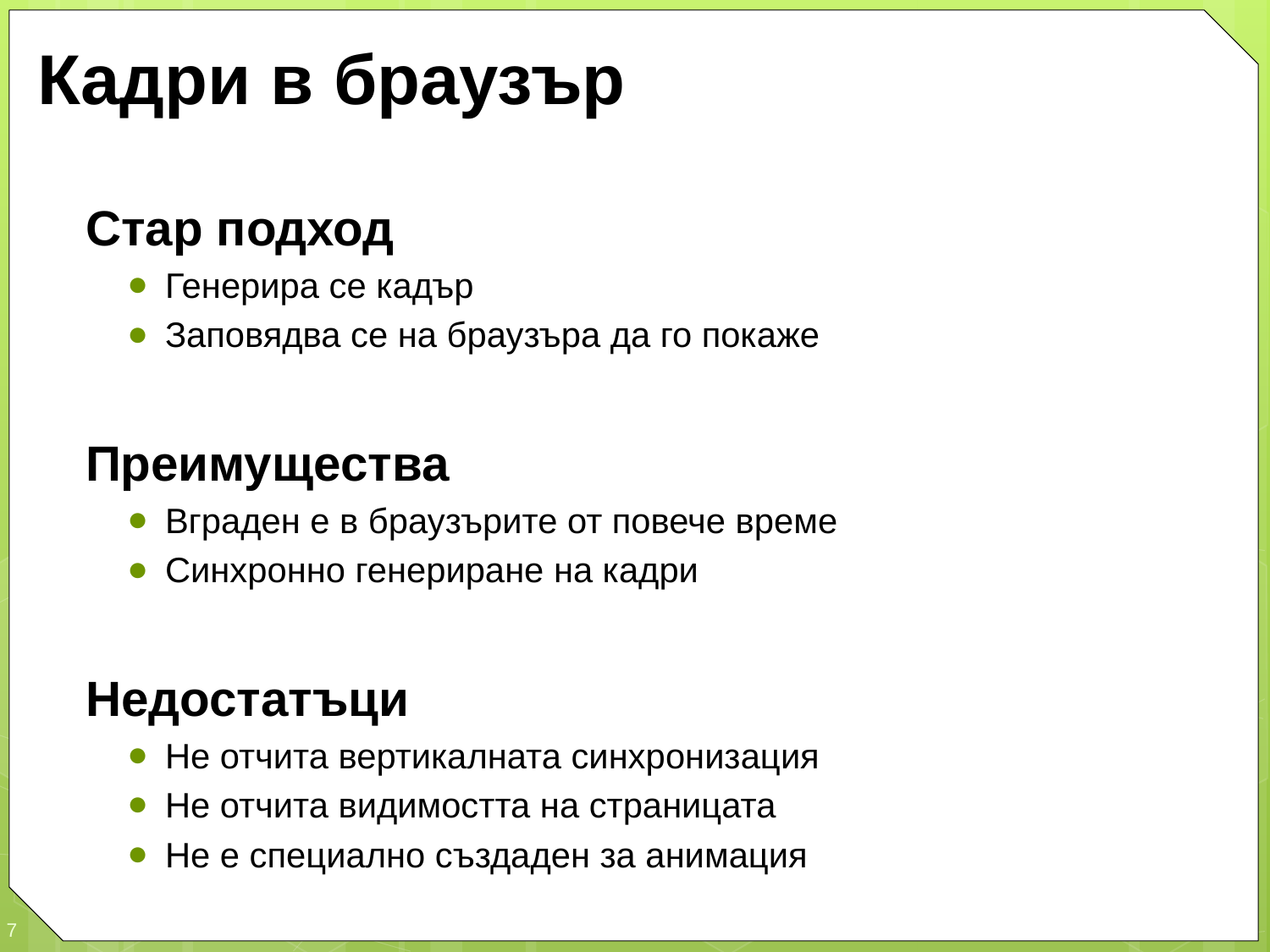

# Кадри в браузър
Стар подход
Генерира се кадър
Заповядва се на браузъра да го покаже

Преимущества
Вграден е в браузърите от повече време
Синхронно генериране на кадри

Недостатъци
Не отчита вертикалната синхронизация
Не отчита видимостта на страницата
Не е специално създаден за анимация